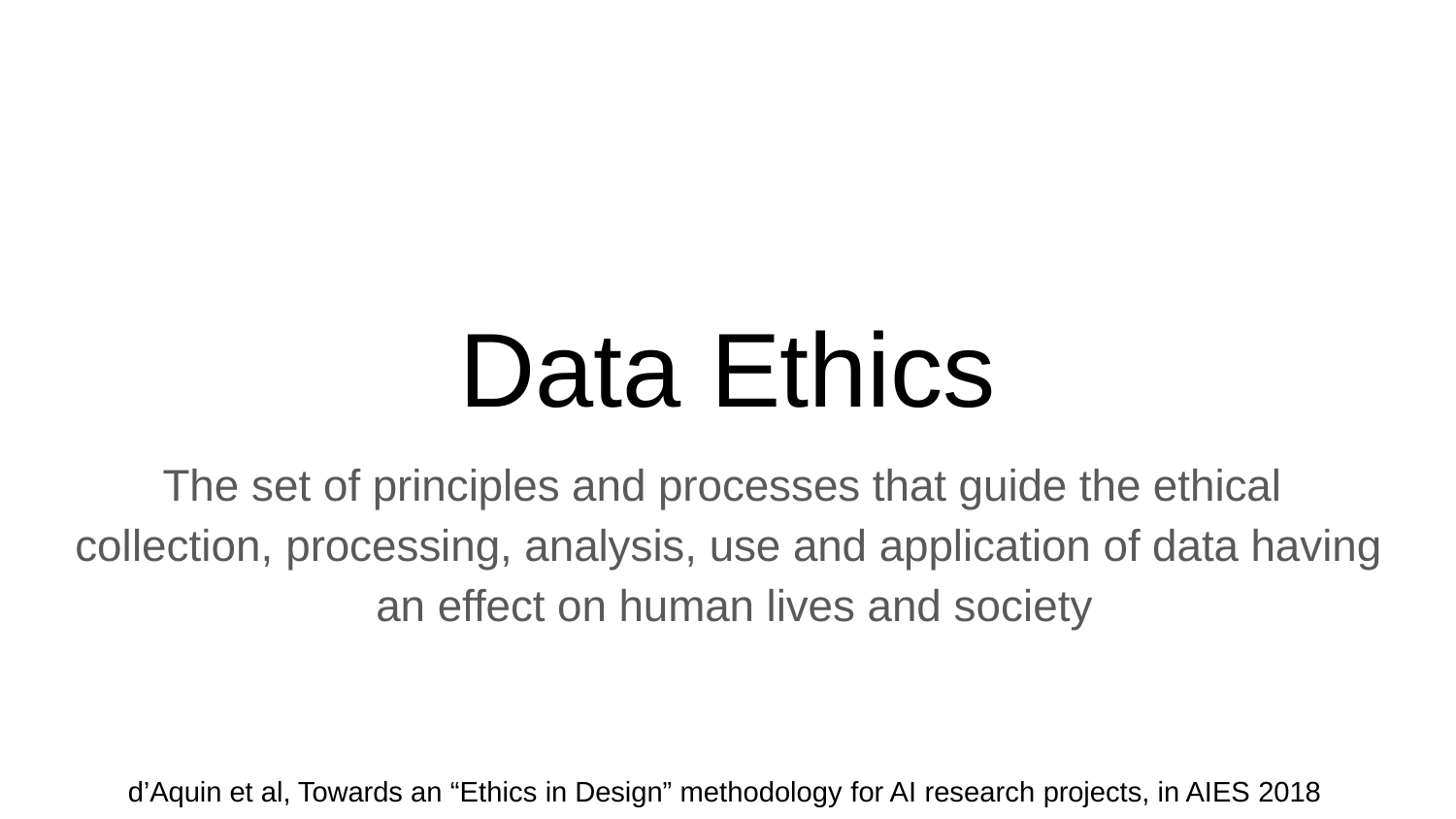

# Data Ethics
The set of principles and processes that guide the ethical  collection, processing, analysis, use and application of data having  an effect on human lives and society
d’Aquin et al, Towards an “Ethics in Design” methodology for AI research projects, in AIES 2018